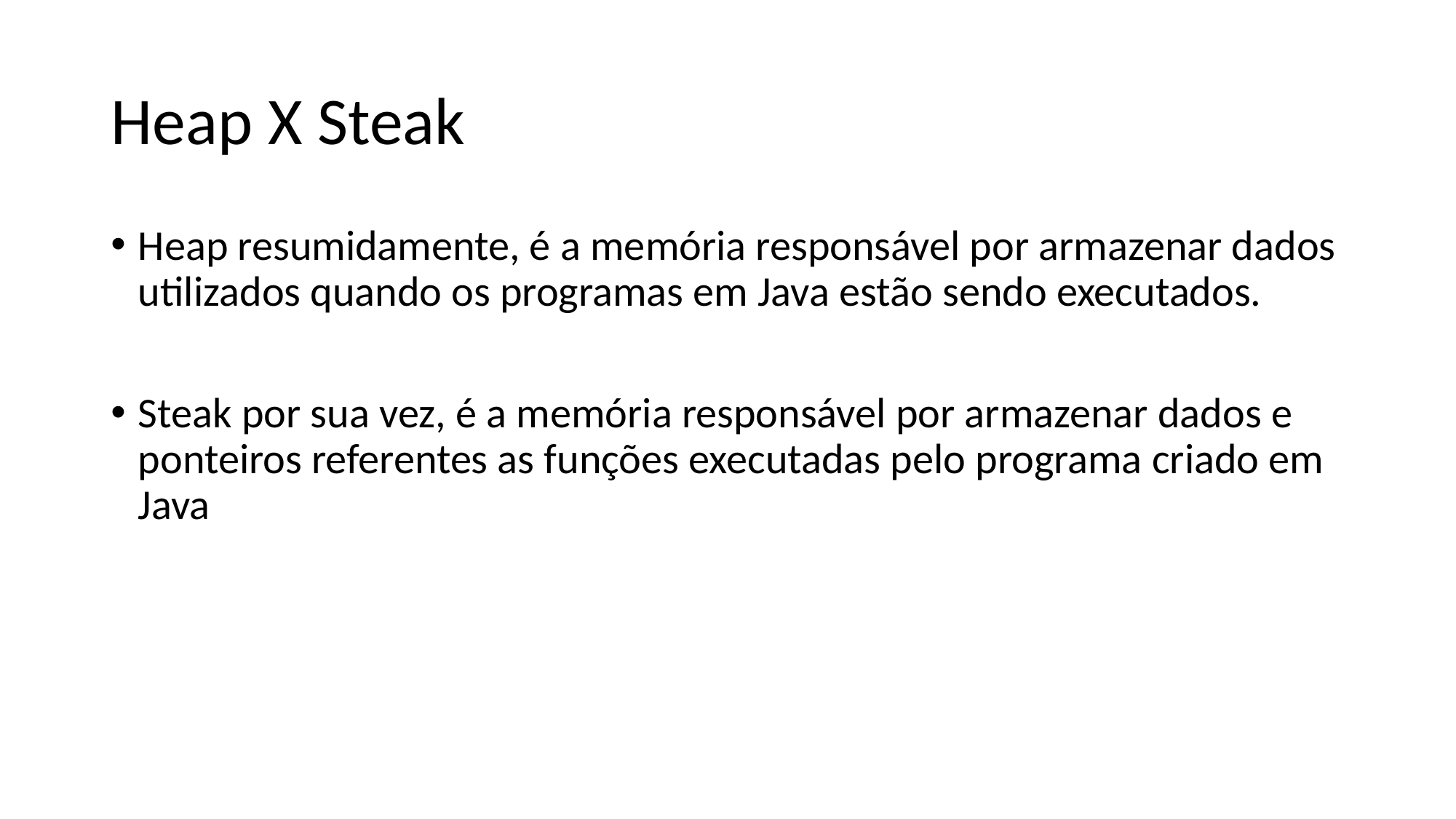

# Heap X Steak
Heap resumidamente, é a memória responsável por armazenar dados utilizados quando os programas em Java estão sendo executados.

Steak por sua vez, é a memória responsável por armazenar dados e ponteiros referentes as funções executadas pelo programa criado em Java